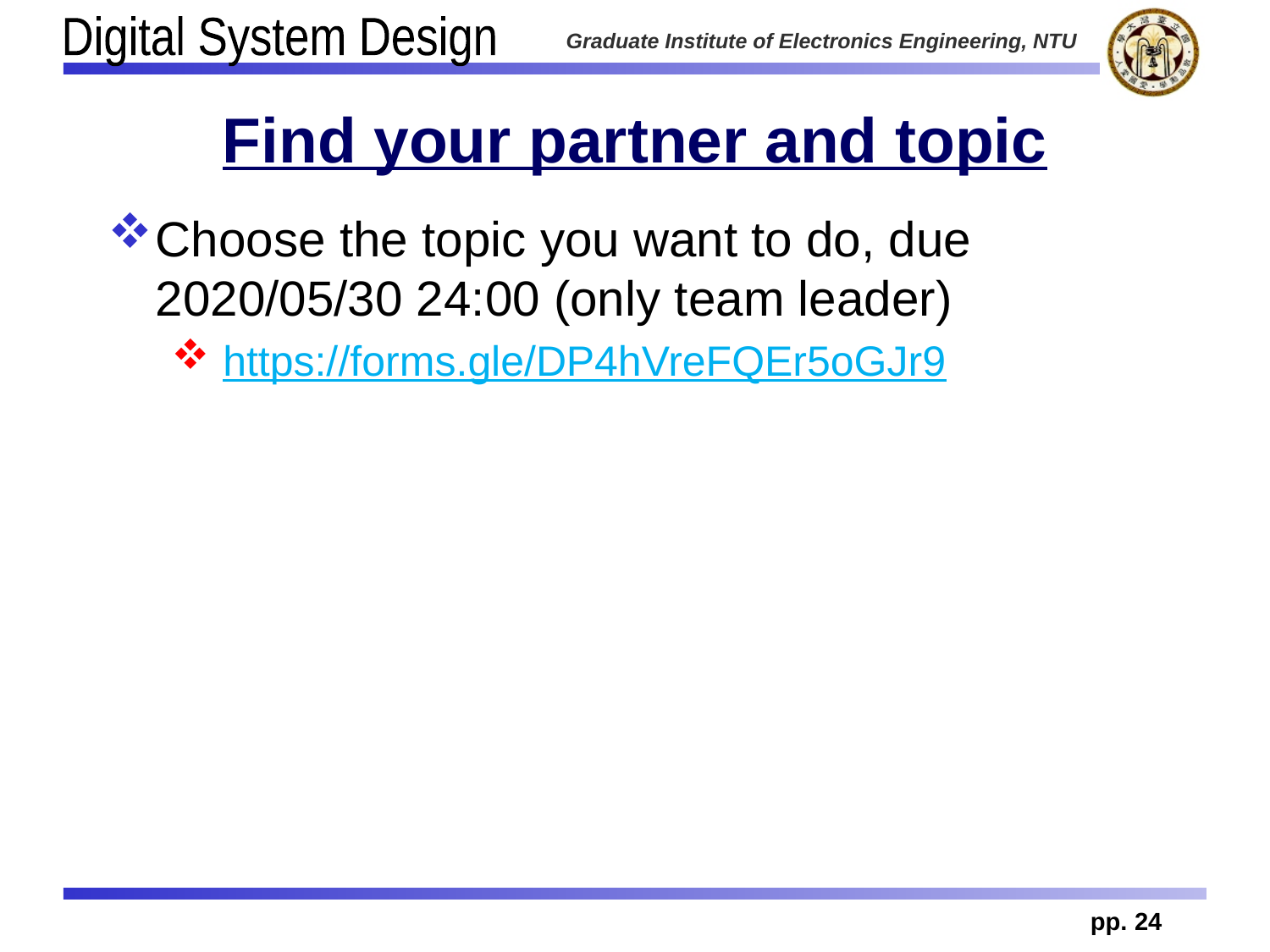

# Find your partner and topic
Choose the topic you want to do, due 2020/05/30 24:00 (only team leader)
 https://forms.gle/DP4hVreFQEr5oGJr9

pp. 24